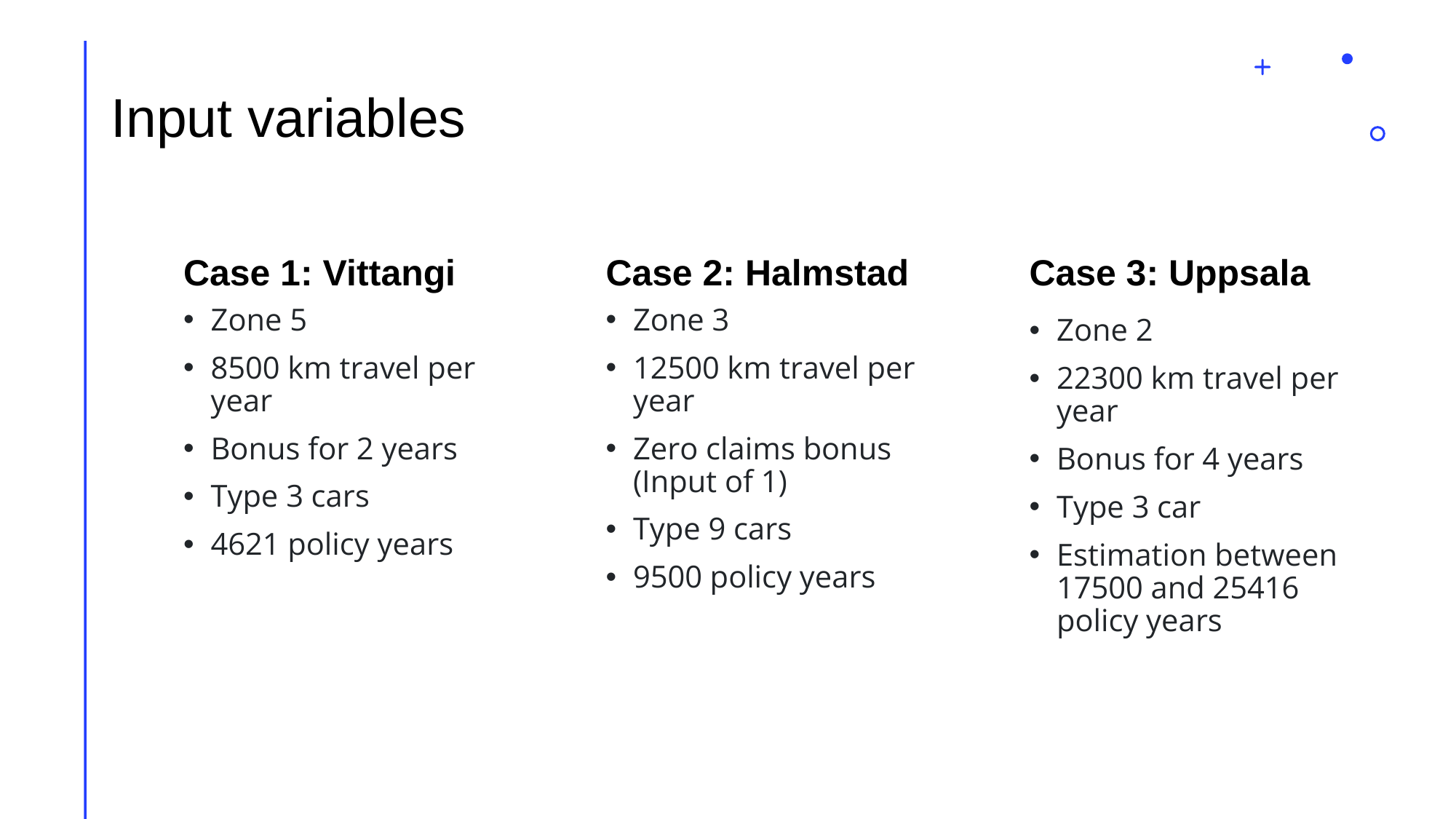

# Input variables
Case 3: Uppsala
Case 1: Vittangi
Case 2: Halmstad
Zone 5
8500 km travel per year
Bonus for 2 years
Type 3 cars
4621 policy years
Zone 3
12500 km travel per year
Zero claims bonus (Input of 1)
Type 9 cars
9500 policy years
Zone 2
22300 km travel per year
Bonus for 4 years
Type 3 car
Estimation between 17500 and 25416 policy years